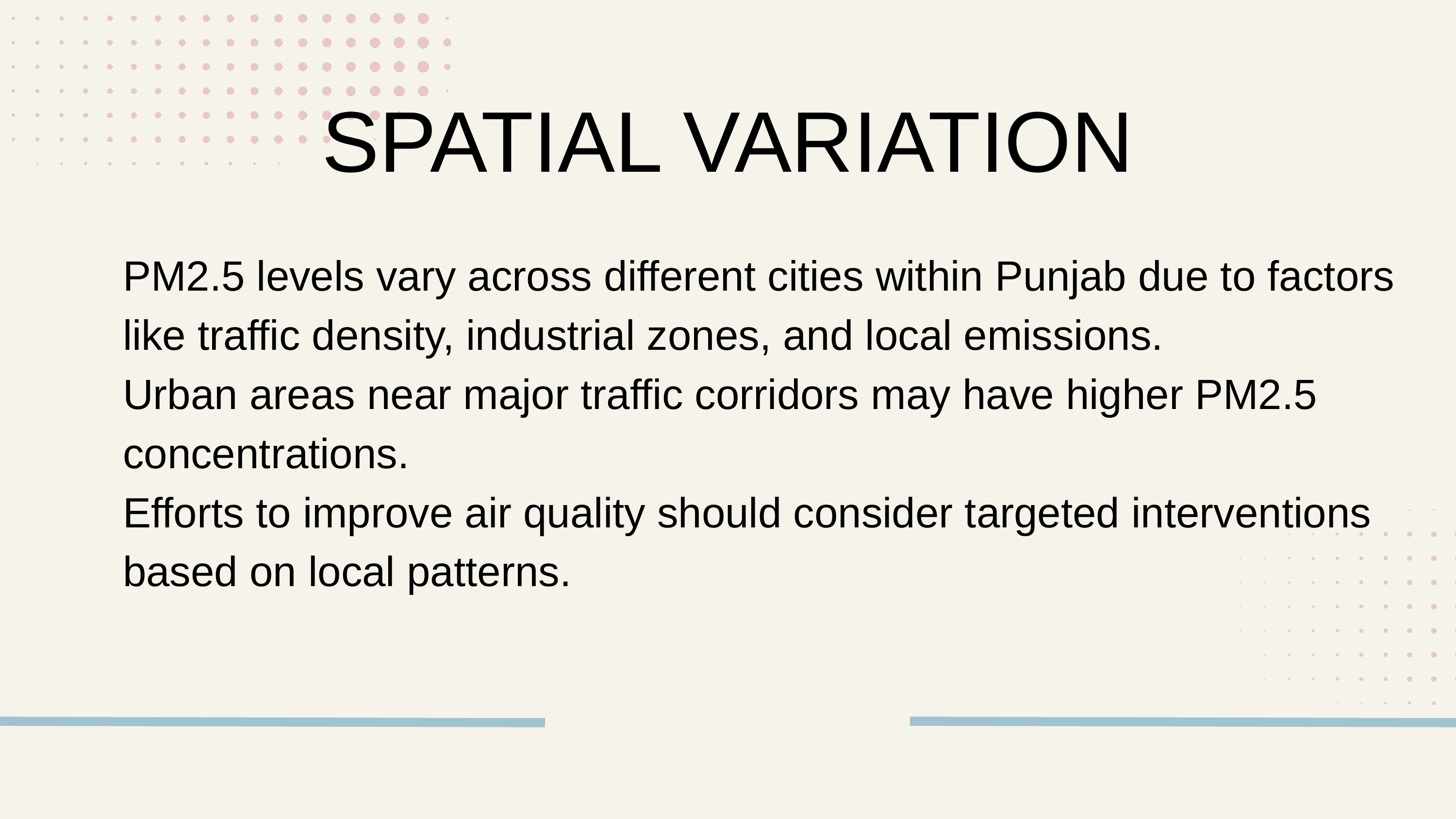

SPATIAL VARIATION
PM2.5 levels vary across different cities within Punjab due to factors like traffic density, industrial zones, and local emissions.
Urban areas near major traffic corridors may have higher PM2.5 concentrations.
Efforts to improve air quality should consider targeted interventions based on local patterns.